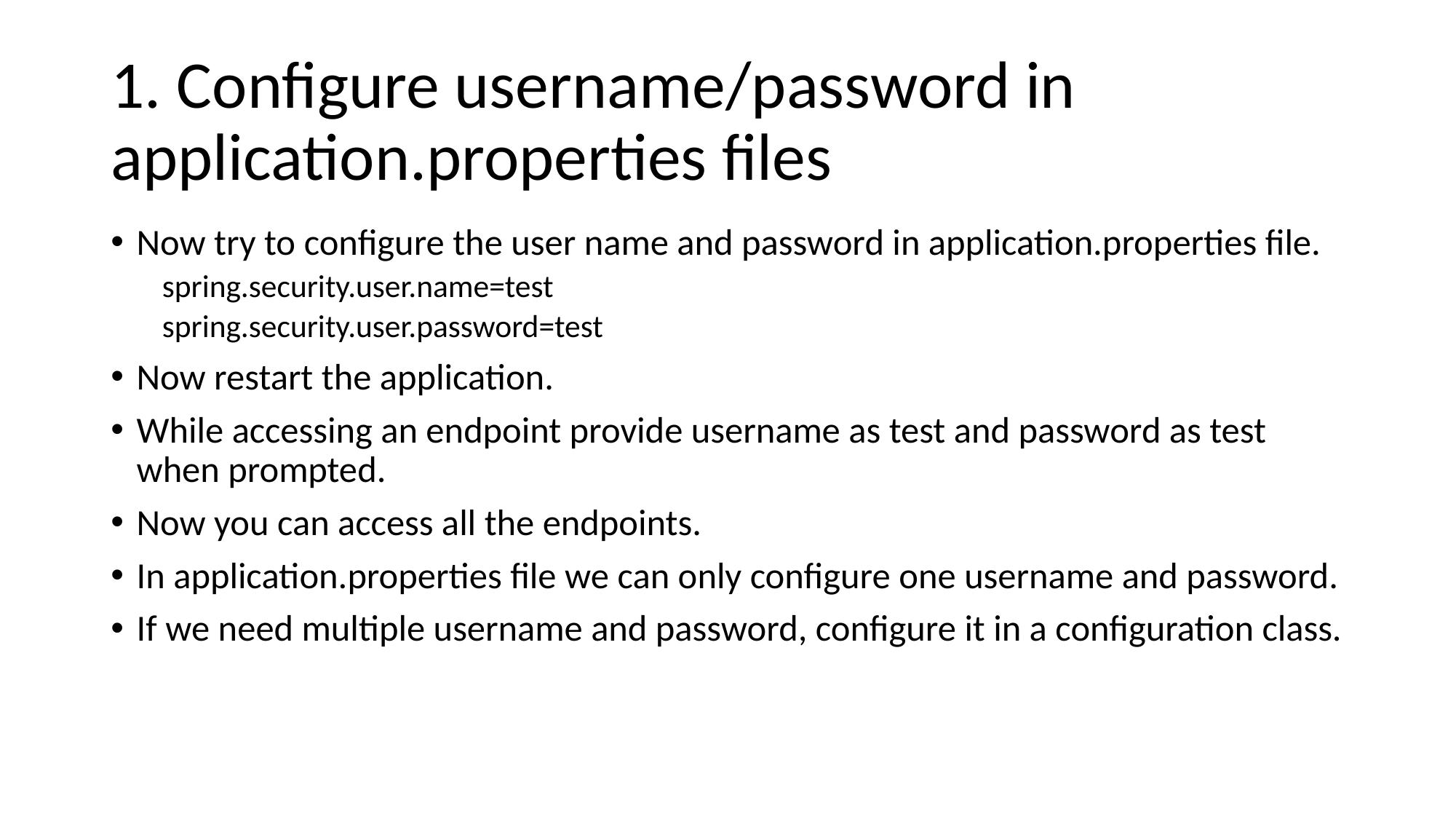

# 1. Configure username/password in application.properties files
Now try to configure the user name and password in application.properties file.
spring.security.user.name=test
spring.security.user.password=test
Now restart the application.
While accessing an endpoint provide username as test and password as test when prompted.
Now you can access all the endpoints.
In application.properties file we can only configure one username and password.
If we need multiple username and password, configure it in a configuration class.